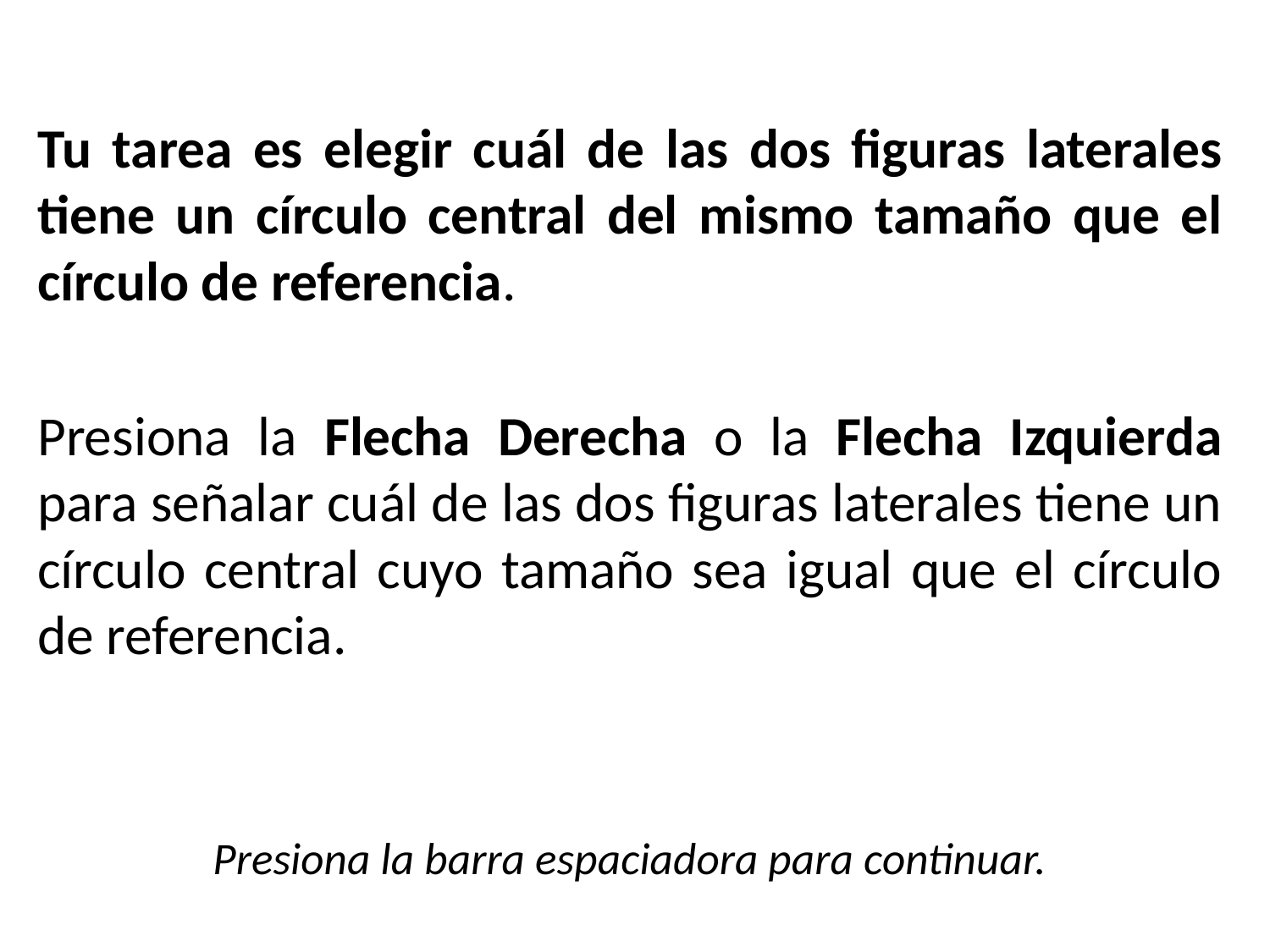

#
Tu tarea es elegir cuál de las dos figuras laterales tiene un círculo central del mismo tamaño que el círculo de referencia.

Presiona la Flecha Derecha o la Flecha Izquierda para señalar cuál de las dos figuras laterales tiene un círculo central cuyo tamaño sea igual que el círculo de referencia.

Presiona la barra espaciadora para continuar.